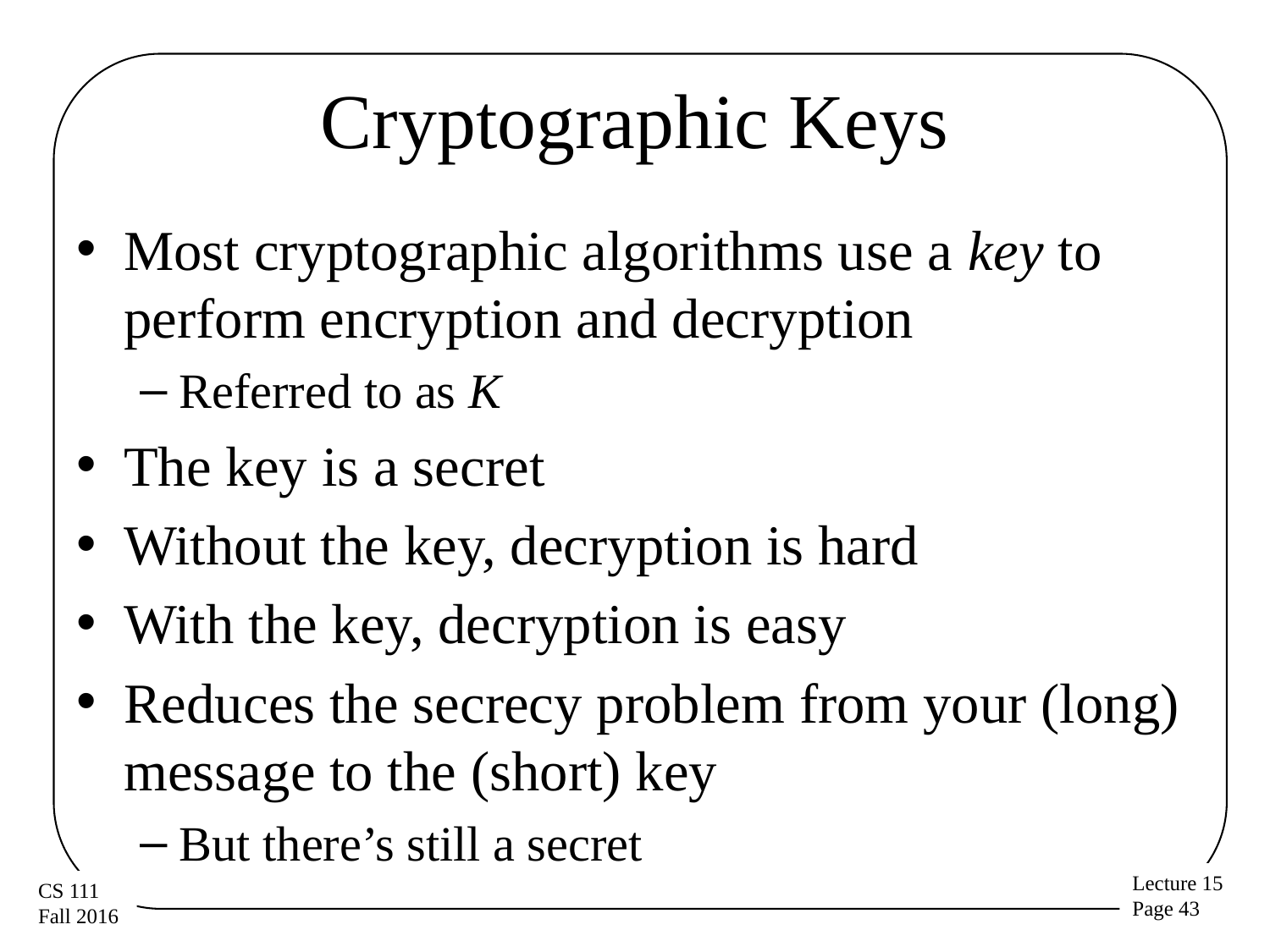

# Cryptographic Keys
Most cryptographic algorithms use a key to perform encryption and decryption
Referred to as K
The key is a secret
Without the key, decryption is hard
With the key, decryption is easy
Reduces the secrecy problem from your (long) message to the (short) key
But there’s still a secret